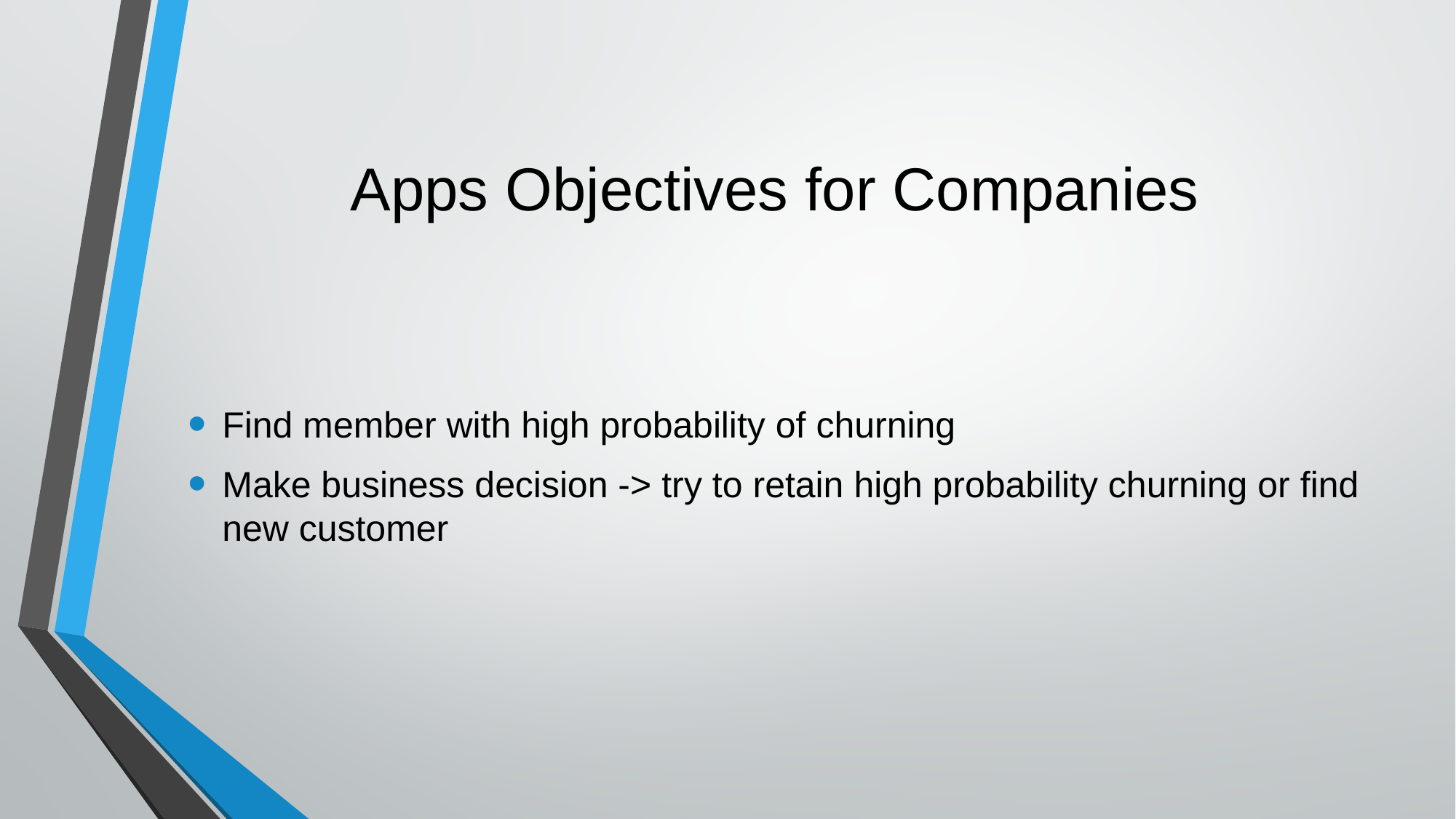

# Apps Objectives for Companies

Find member with high probability of churning
Make business decision -> try to retain high probability churning or find new customer